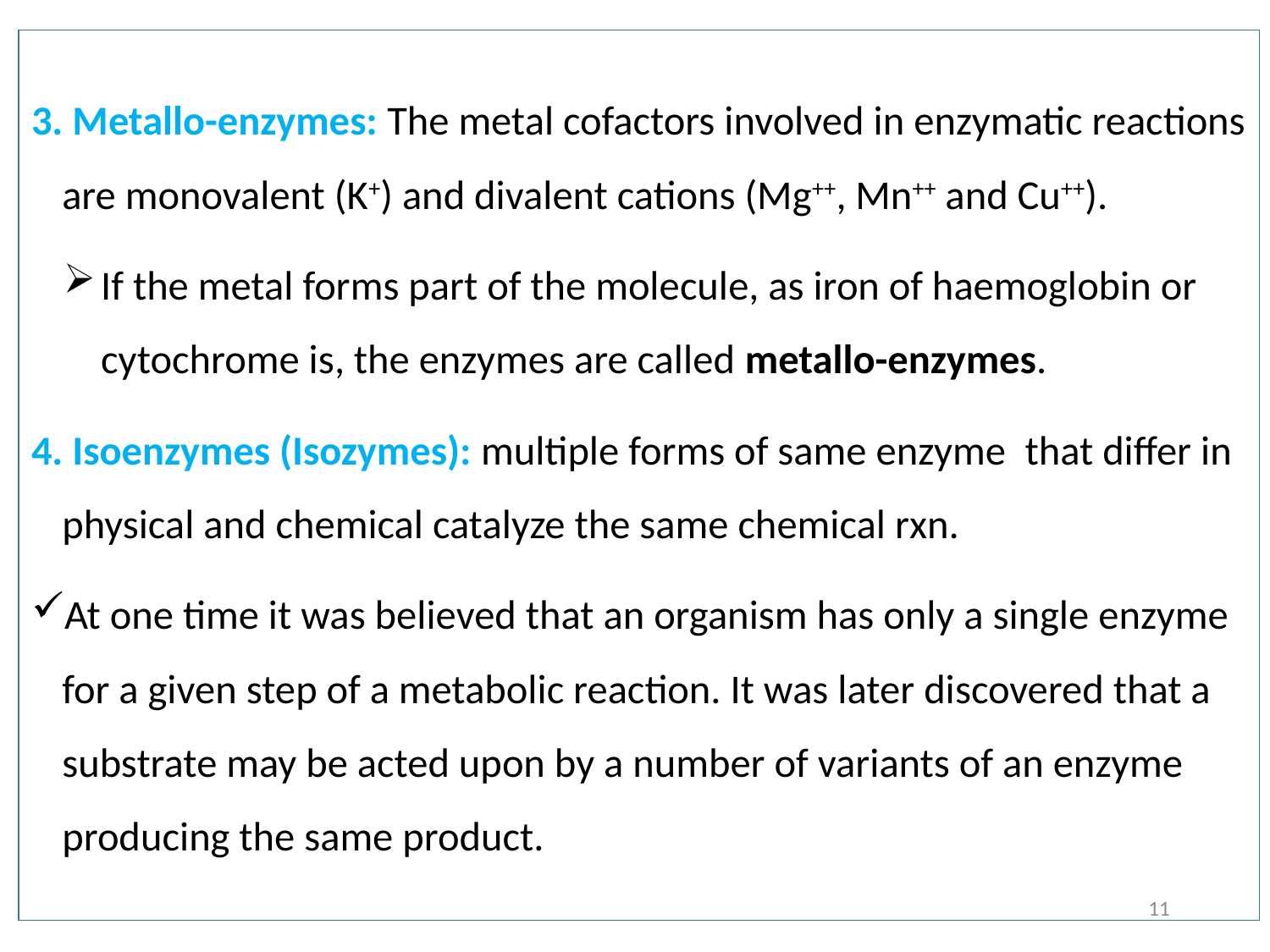

3. Metallo-enzymes: The metal cofactors involved in enzymatic reactions are monovalent (K+) and divalent cations (Mg++, Mn++ and Cu++).
If the metal forms part of the molecule, as iron of haemoglobin or cytochrome is, the enzymes are called metallo-enzymes.
4. Isoenzymes (Isozymes): multiple forms of same enzyme  that differ in physical and chemical catalyze the same chemical rxn.
At one time it was believed that an organism has only a single enzyme for a given step of a metabolic reaction. It was later discovered that a substrate may be acted upon by a number of variants of an enzyme producing the same product.

11